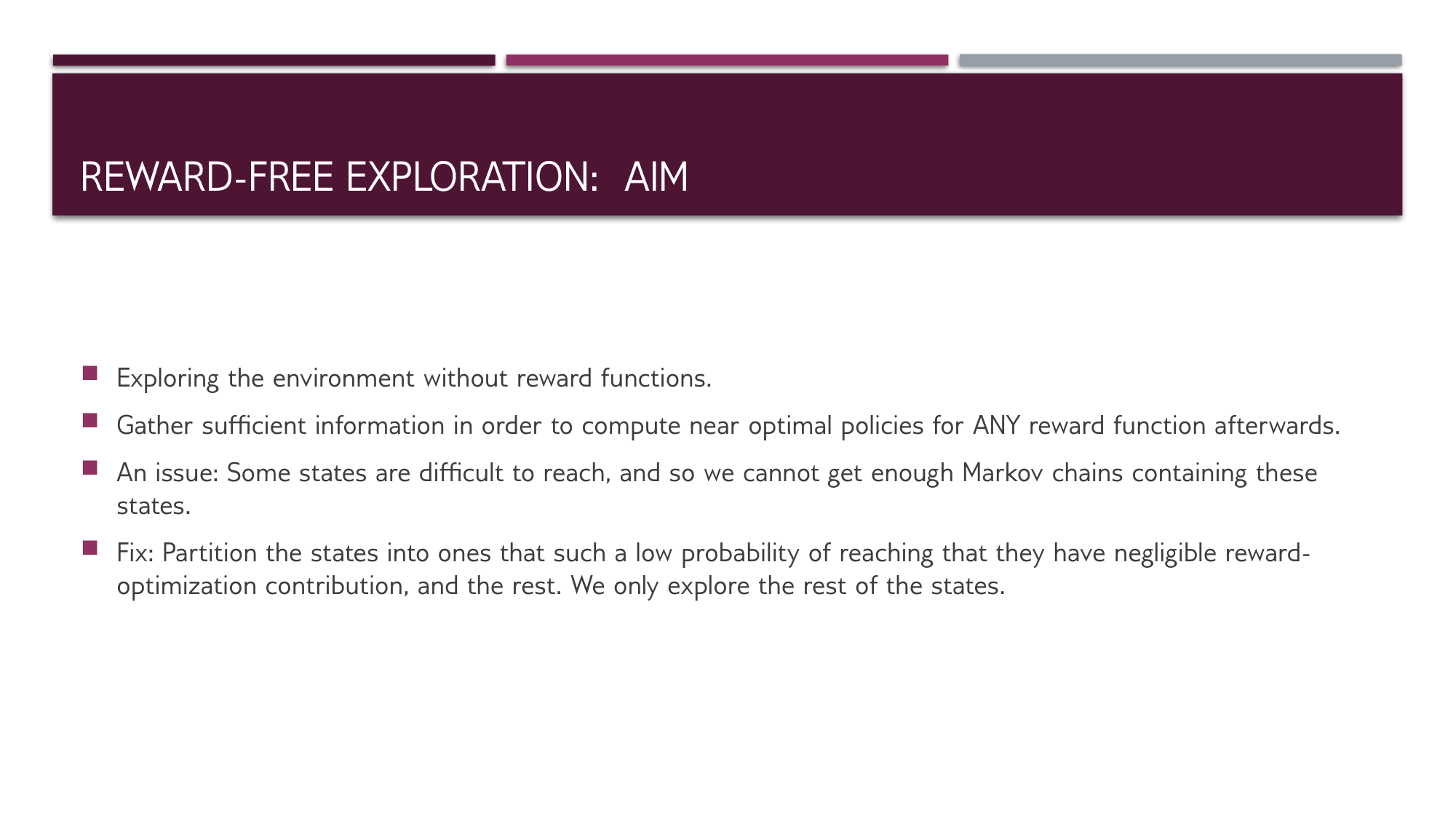

# Reward-Free Exploration:  Aim
Exploring the environment without reward functions.
Gather sufficient information in order to compute near optimal policies for ANY reward function afterwards.
An issue: Some states are difficult to reach, and so we cannot get enough Markov chains containing these states.
Fix: Partition the states into ones that such a low probability of reaching that they have negligible reward-optimization contribution, and the rest. We only explore the rest of the states.